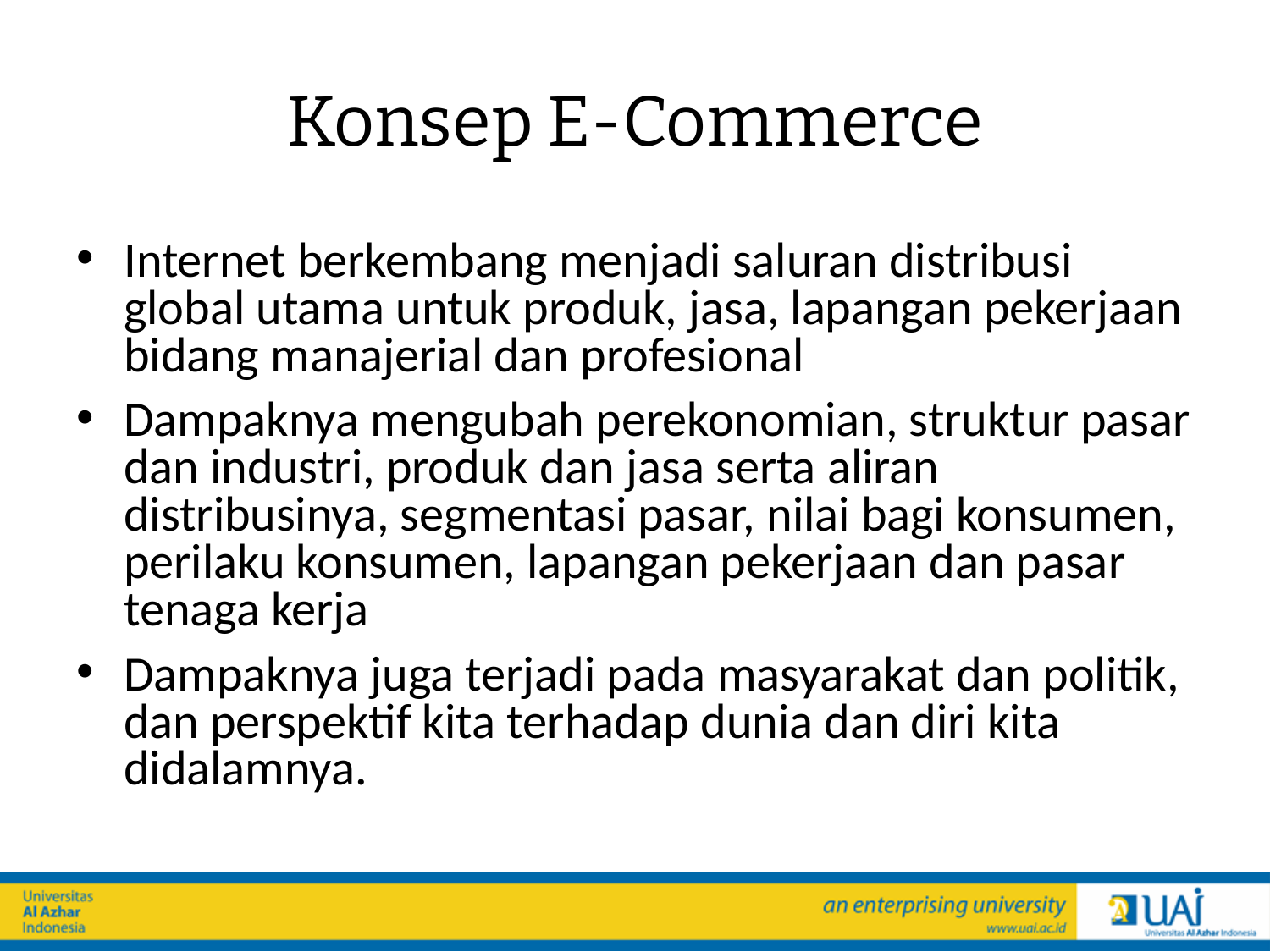

# Konsep E-Commerce
Internet berkembang menjadi saluran distribusi global utama untuk produk, jasa, lapangan pekerjaan bidang manajerial dan profesional
Dampaknya mengubah perekonomian, struktur pasar dan industri, produk dan jasa serta aliran distribusinya, segmentasi pasar, nilai bagi konsumen, perilaku konsumen, lapangan pekerjaan dan pasar tenaga kerja
Dampaknya juga terjadi pada masyarakat dan politik, dan perspektif kita terhadap dunia dan diri kita didalamnya.